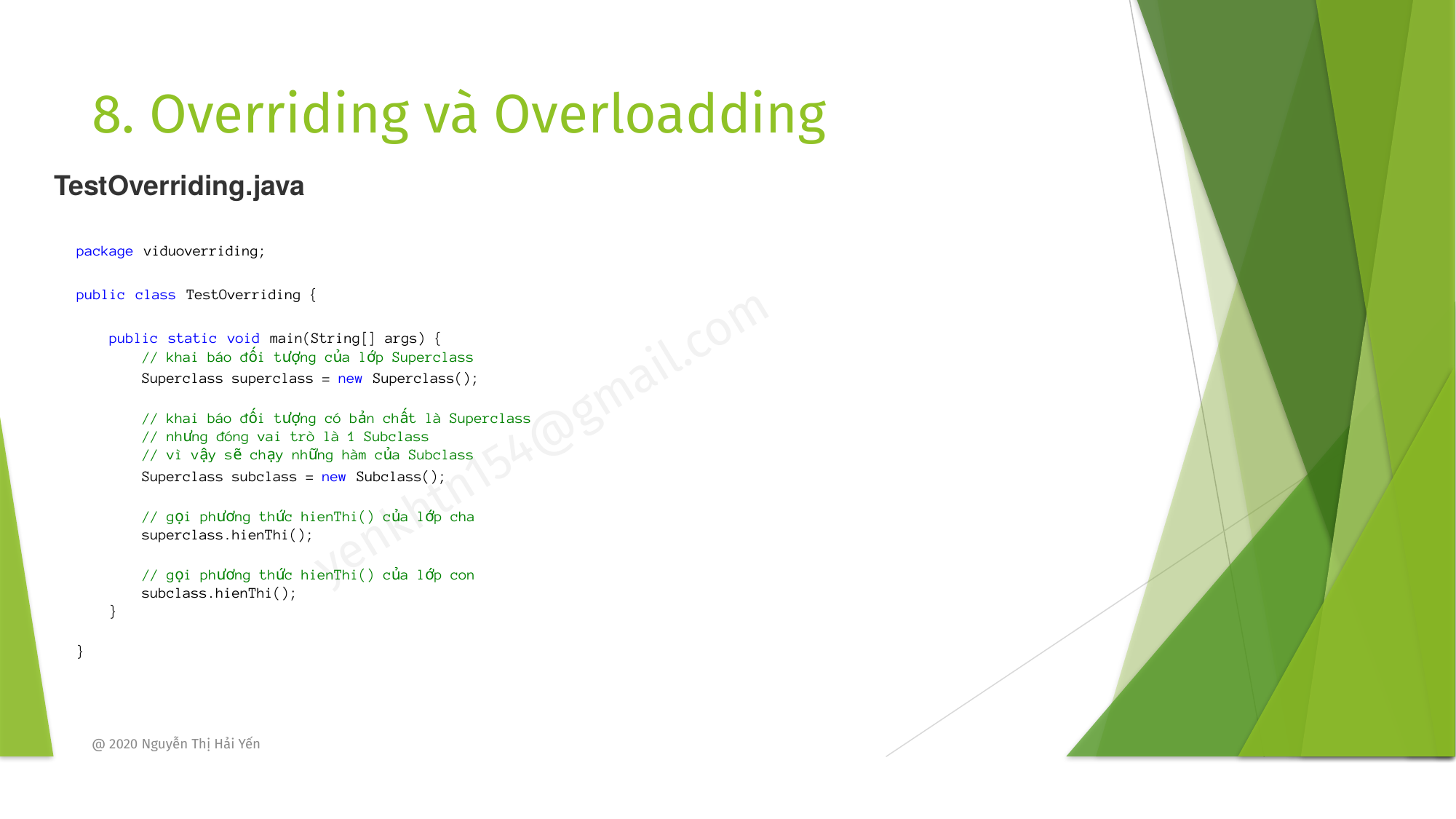

# 8. Overriding và Overloadding
TestOverriding.java

package viduoverriding;

public class TestOverriding {

    public static void main(String[] args) {
        // khai báo đối tượng của lớp Superclass
        Superclass superclass = new Superclass();

        // khai báo đối tượng có bản chất là Superclass
        // nhưng đóng vai trò là 1 Subclass
        // vì vậy sẽ chạy những hàm của Subclass
        Superclass subclass = new Subclass();

        // gọi phương thức hienThi() của lớp cha
        superclass.hienThi();

        // gọi phương thức hienThi() của lớp con
        subclass.hienThi();
    }

}
@ 2020 Nguyễn Thị Hải Yến